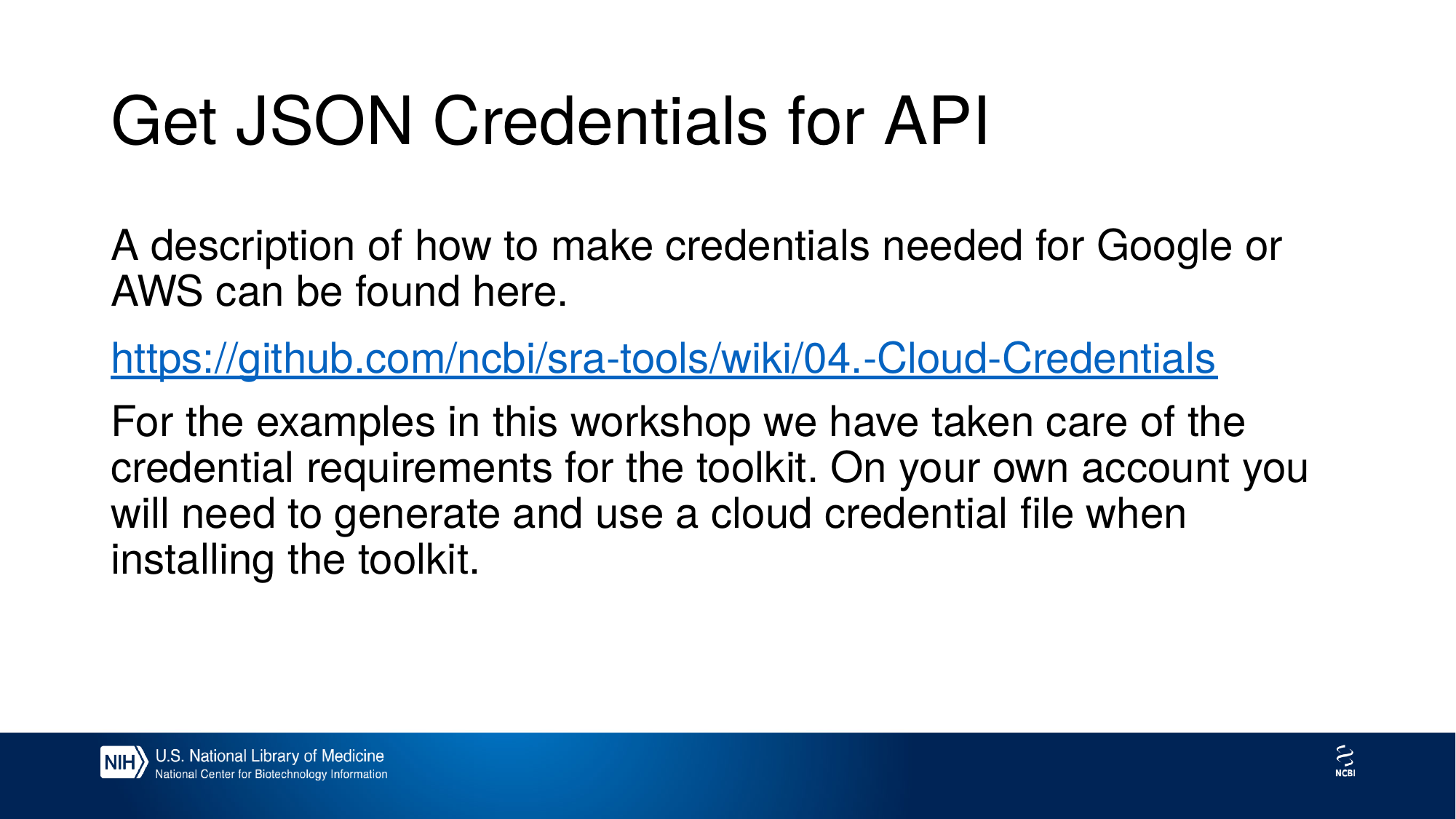

# Get JSON Credentials for API
A description of how to make credentials needed for Google or AWS can be found here.
https://github.com/ncbi/sra-tools/wiki/04.-Cloud-Credentials
For the examples in this workshop we have taken care of the credential requirements for the toolkit. On your own account you will need to generate and use a cloud credential file when installing the toolkit.